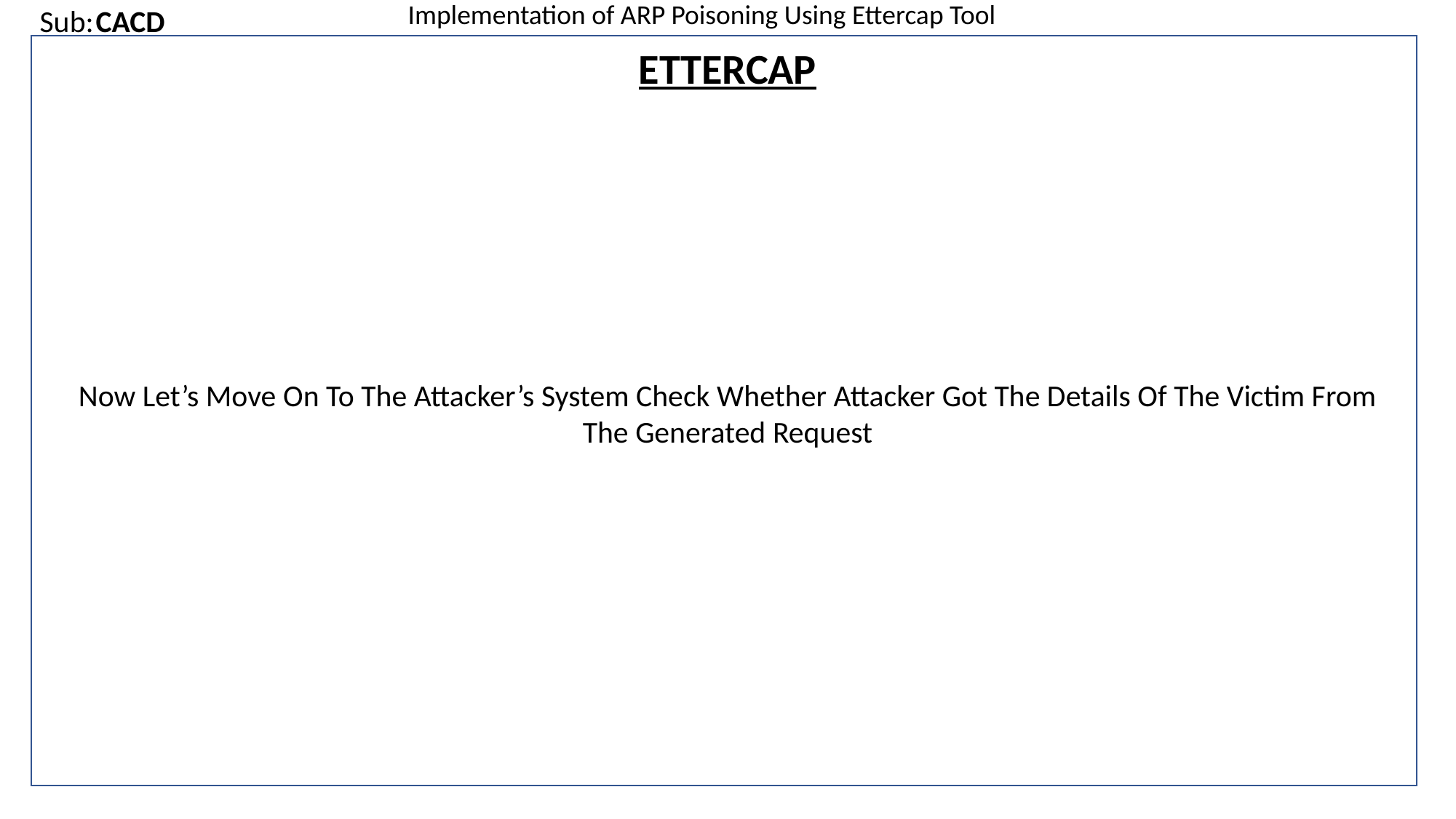

Skill-9
Implementation of ARP Poisoning Using Ettercap Tool
Sub:
CACD

ETTERCAP
Now Let’s Move On To The Attacker’s System Check Whether Attacker Got The Details Of The Victim From The Generated Request